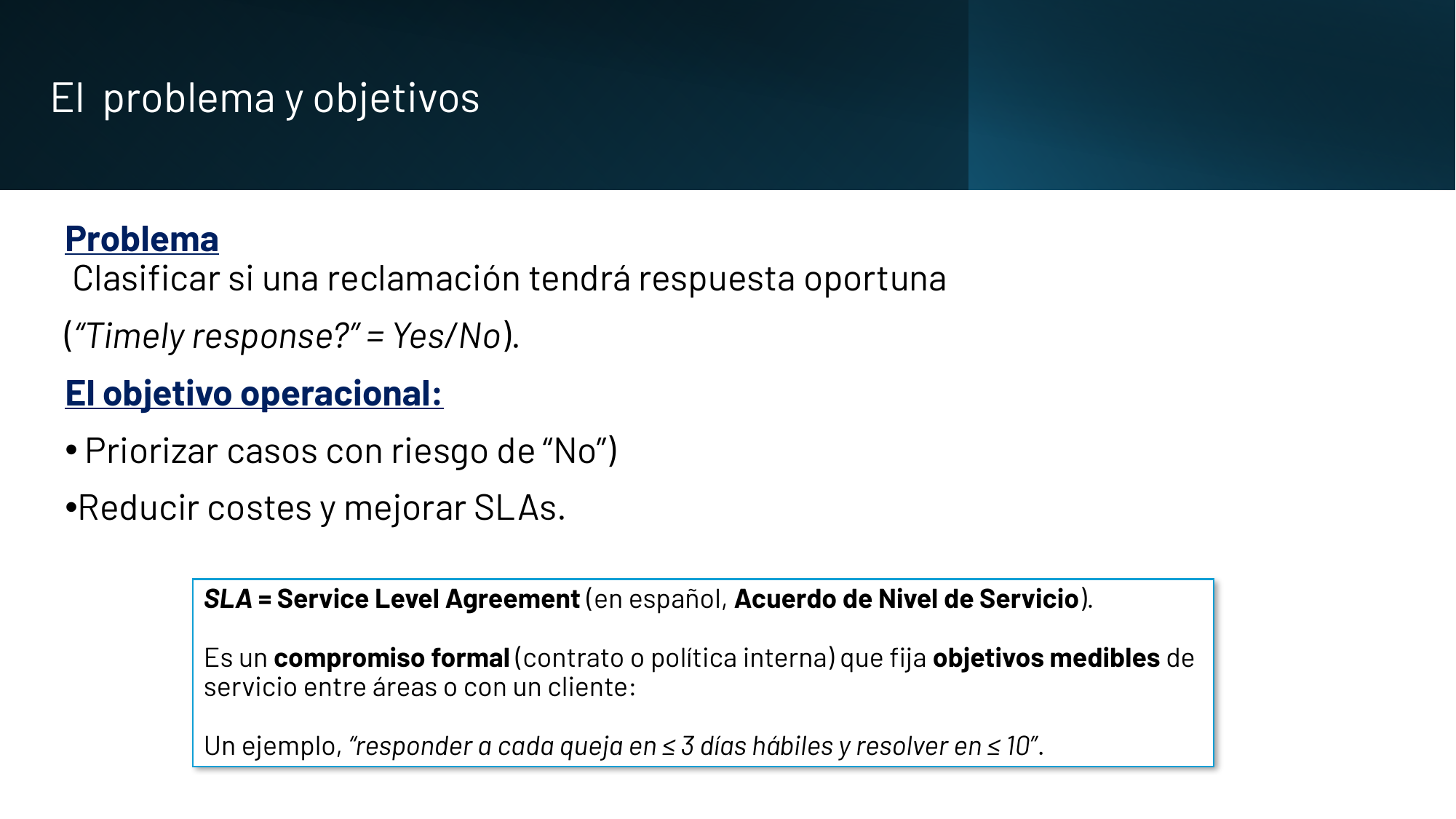

El  problema y objetivos

Problema
 Clasificar si una reclamación tendrá respuesta oportuna
(“Timely response?” = Yes/No).
El objetivo operacional:
 Priorizar casos con riesgo de “No”)
Reducir costes y mejorar SLAs.
SLA = Service Level Agreement (en español, Acuerdo de Nivel de Servicio).

Es un compromiso formal (contrato o política interna) que fija objetivos medibles de servicio entre áreas o con un cliente:

Un ejemplo, “responder a cada queja en ≤ 3 días hábiles y resolver en ≤ 10”.